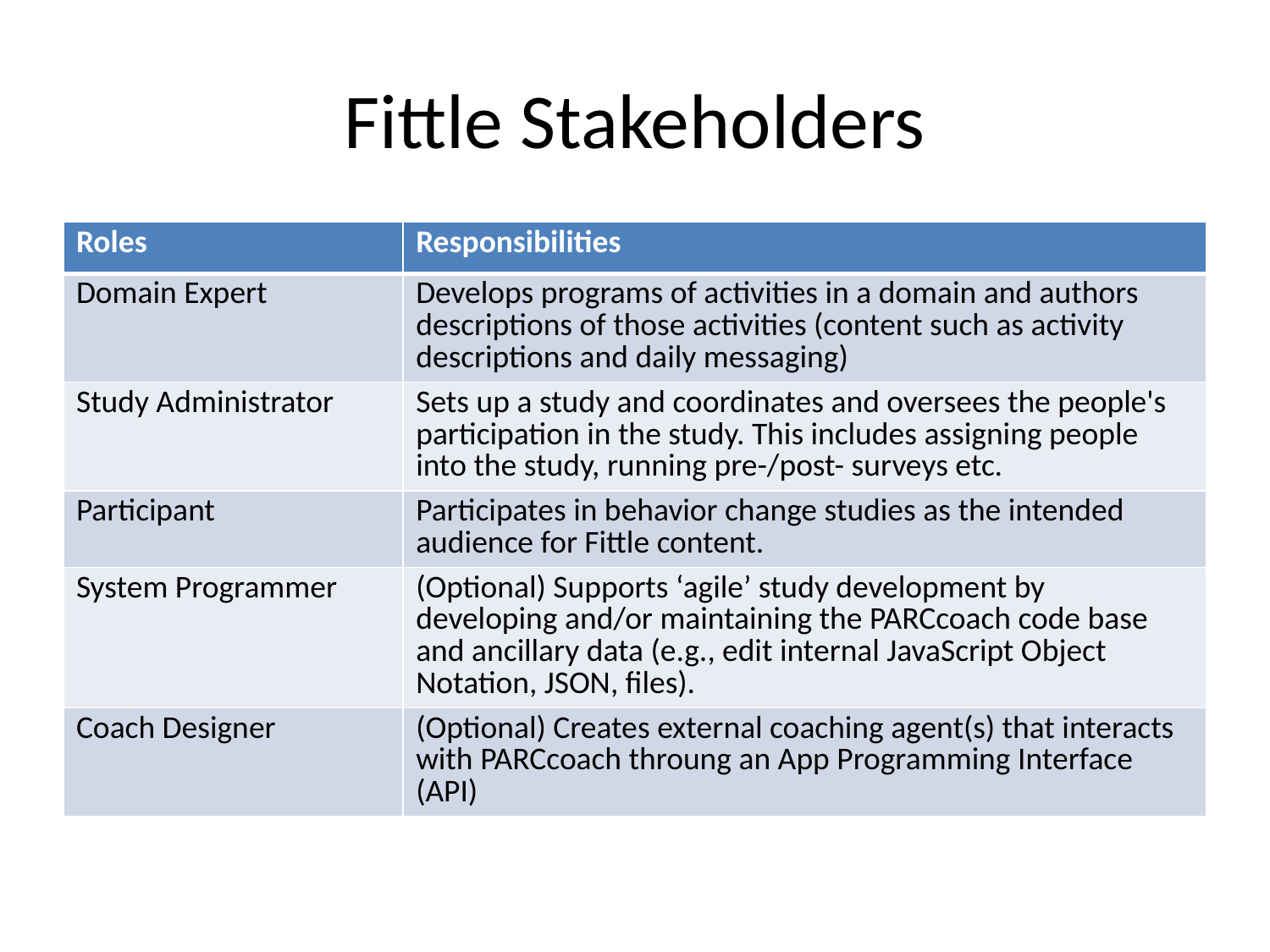

# Fittle Stakeholders
| Roles | Responsibilities |
| --- | --- |
| Domain Expert | Develops programs of activities in a domain and authors descriptions of those activities (content such as activity descriptions and daily messaging) |
| Study Administrator | Sets up a study and coordinates and oversees the people's participation in the study. This includes assigning people into the study, running pre-/post- surveys etc. |
| Participant | Participates in behavior change studies as the intended audience for Fittle content. |
| System Programmer | (Optional) Supports ‘agile’ study development by developing and/or maintaining the PARCcoach code base and ancillary data (e.g., edit internal JavaScript Object Notation, JSON, files). |
| Coach Designer | (Optional) Creates external coaching agent(s) that interacts with PARCcoach throung an App Programming Interface (API) |